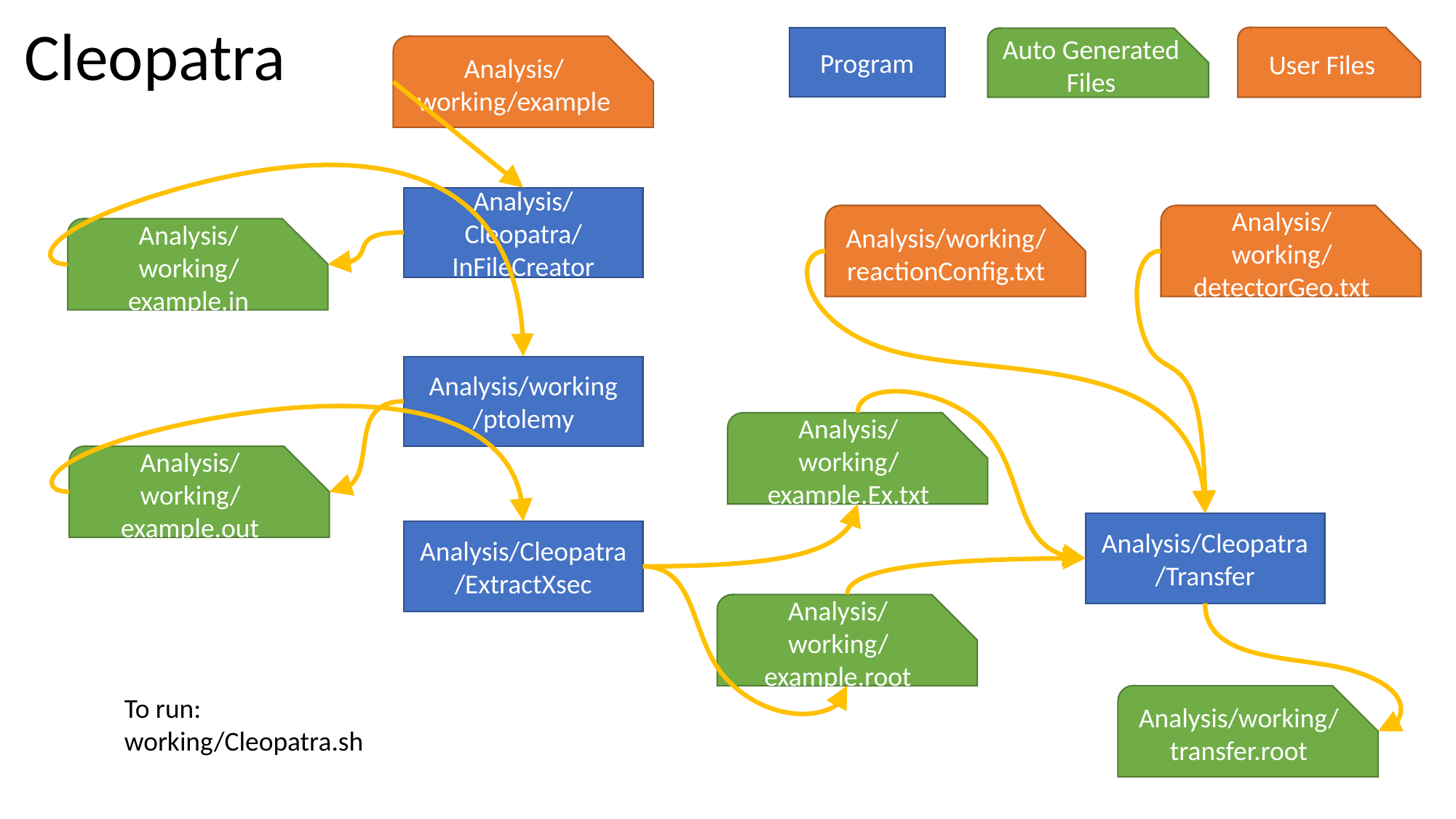

# Cleopatra
Program
User Files
Auto Generated Files
Analysis/working/example
Analysis/Cleopatra/InFileCreator
Analysis/working/
reactionConfig.txt
Analysis/working/detectorGeo.txt
Analysis/working/example.in
Analysis/working
/ptolemy
Analysis/working/example.Ex.txt
Analysis/working/example.out
Analysis/Cleopatra
/Transfer
Analysis/Cleopatra
/ExtractXsec
Analysis/working/example.root
To run:
working/Cleopatra.sh
Analysis/working/
transfer.root